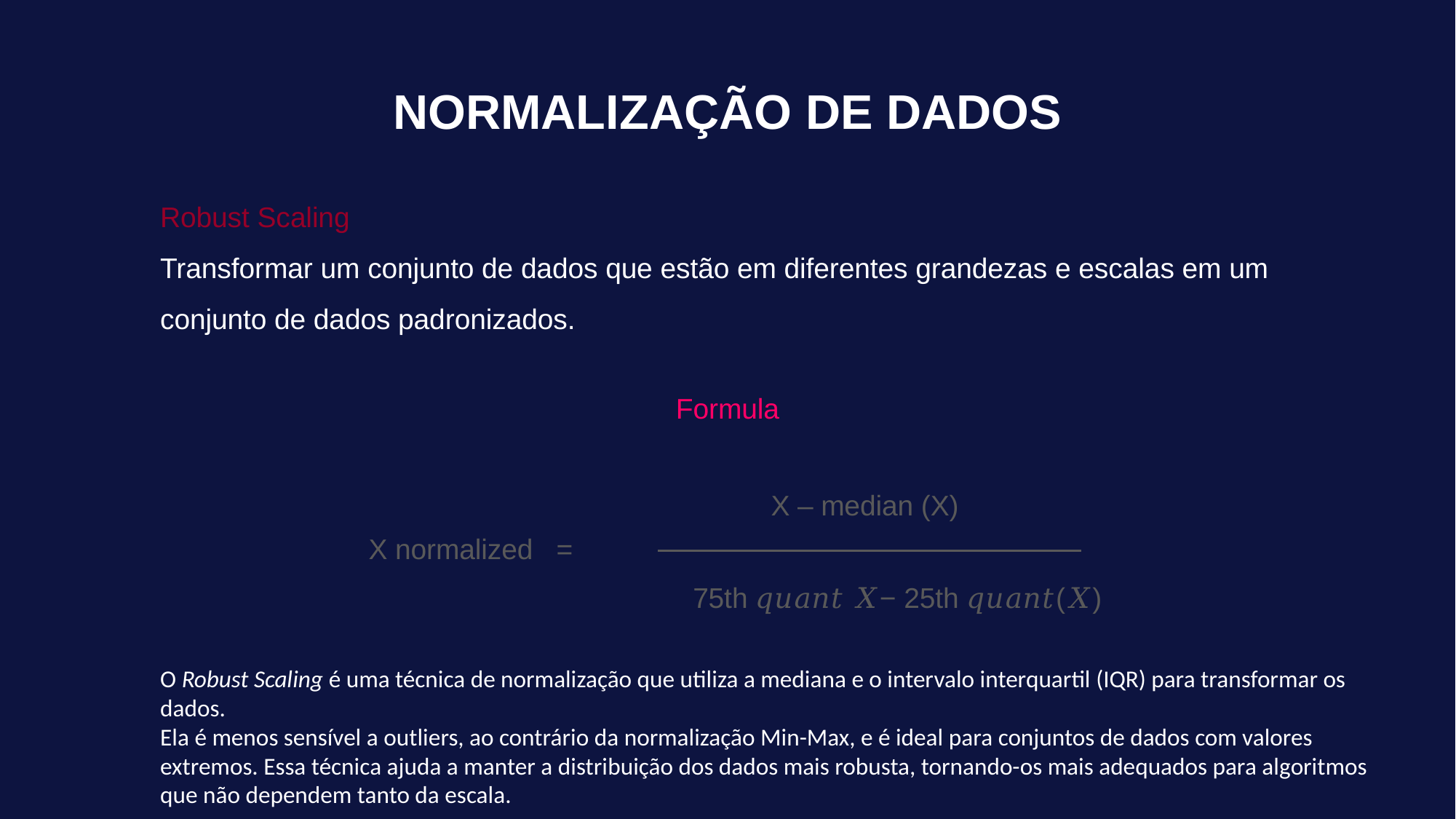

NORMALIZAÇÃO DE DADOS
Robust Scaling
Transformar um conjunto de dados que estão em diferentes grandezas e escalas em um conjunto de dados padronizados.
Formula
X – median (X)
X normalized   =
75th 𝑞𝑢𝑎𝑛𝑡 𝑋− 25th 𝑞𝑢𝑎𝑛𝑡(𝑋)
O Robust Scaling é uma técnica de normalização que utiliza a mediana e o intervalo interquartil (IQR) para transformar os dados.
Ela é menos sensível a outliers, ao contrário da normalização Min-Max, e é ideal para conjuntos de dados com valores extremos. Essa técnica ajuda a manter a distribuição dos dados mais robusta, tornando-os mais adequados para algoritmos que não dependem tanto da escala.